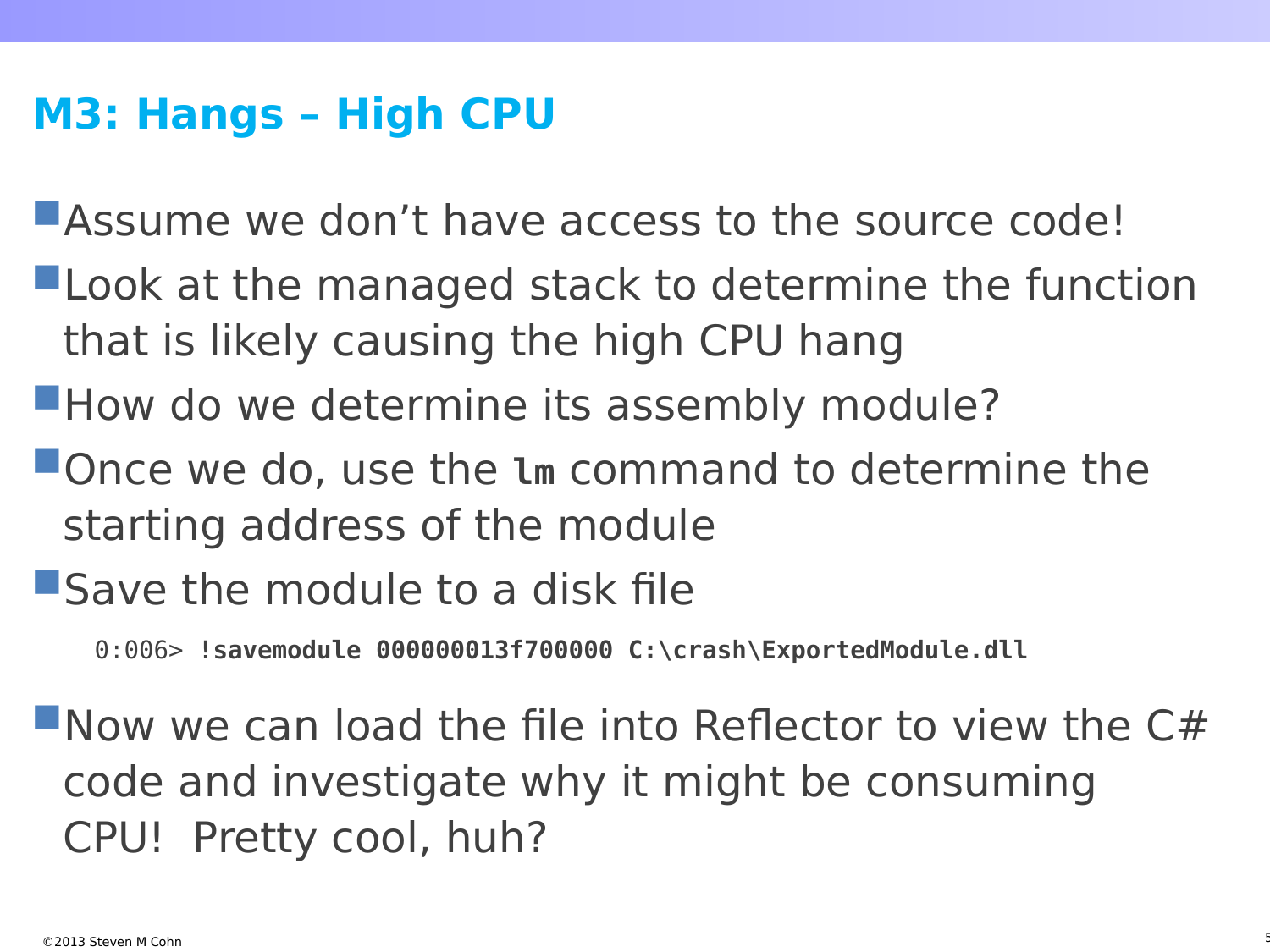

# M3: Hangs – High CPU
Assume we don’t have access to the source code!
Look at the managed stack to determine the function that is likely causing the high CPU hang
How do we determine its assembly module?
Once we do, use the lm command to determine the starting address of the module
Save the module to a disk file
0:006> !savemodule 000000013f700000 C:\crash\ExportedModule.dll
Now we can load the file into Reflector to view the C# code and investigate why it might be consuming CPU!  Pretty cool, huh?